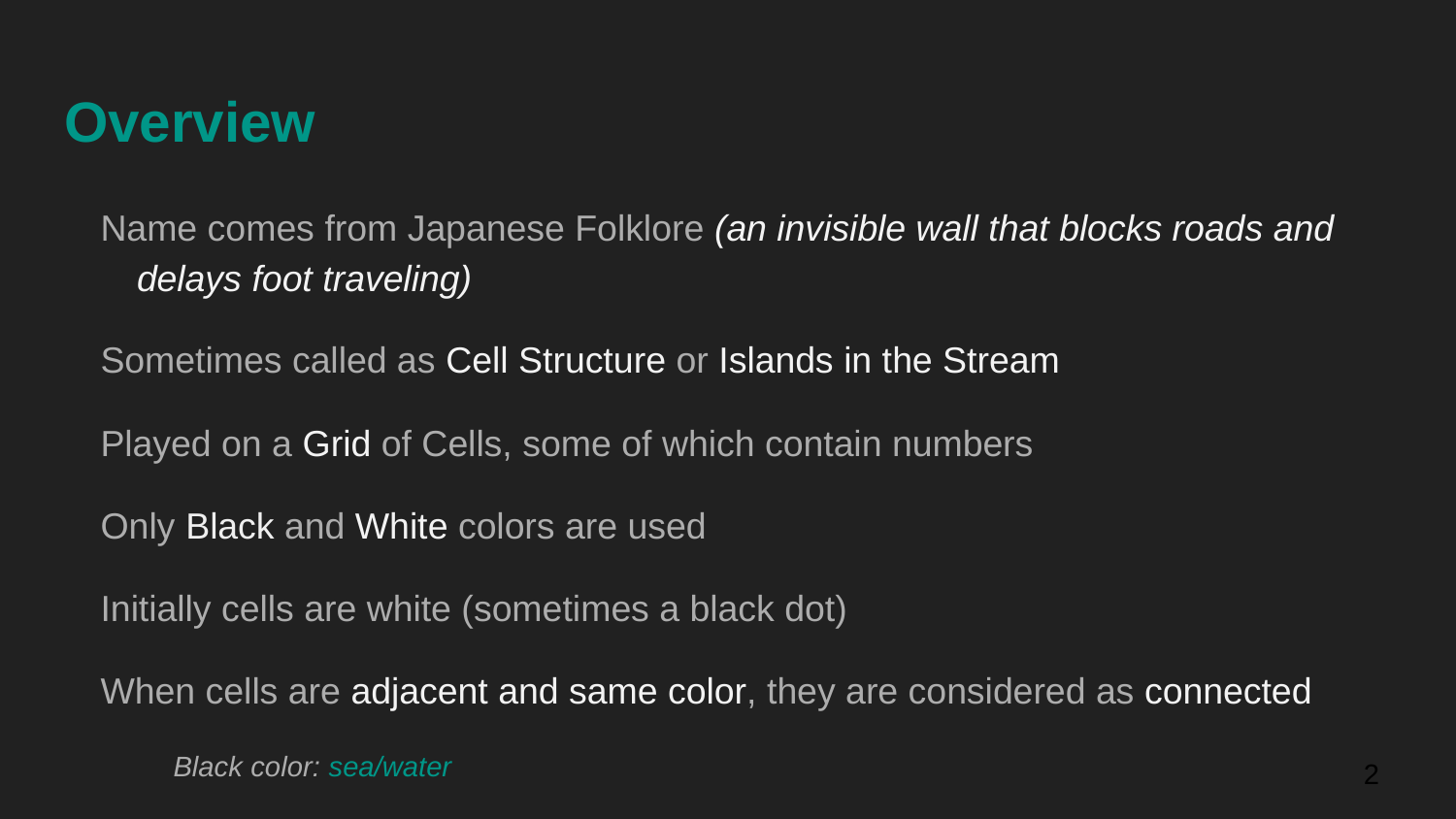

# Overview
Name comes from Japanese Folklore (an invisible wall that blocks roads and delays foot traveling)
Sometimes called as Cell Structure or Islands in the Stream
Played on a Grid of Cells, some of which contain numbers
Only Black and White colors are used
Initially cells are white (sometimes a black dot)
When cells are adjacent and same color, they are considered as connected
Black color: sea/water
White color: island
2